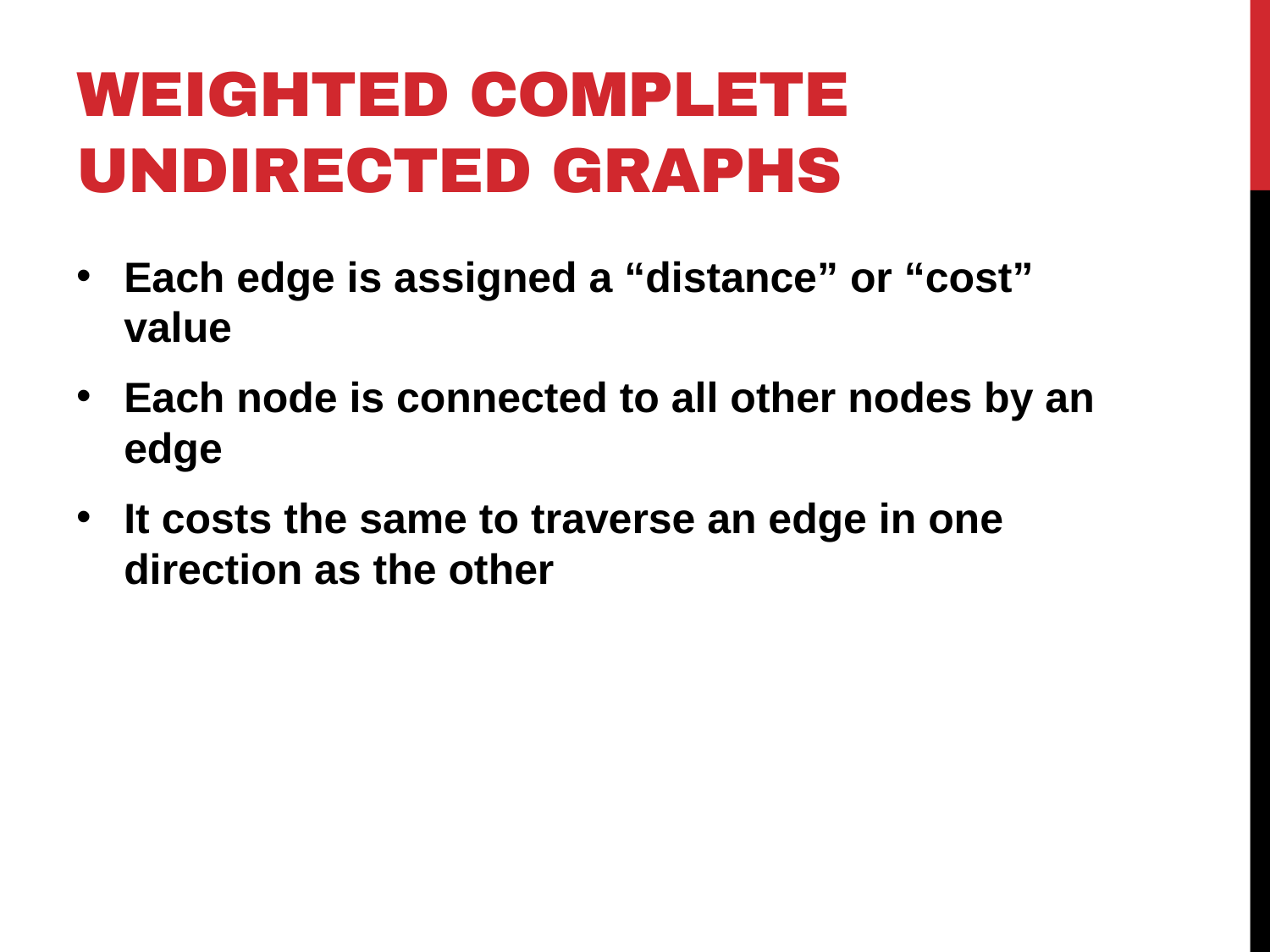

# Weighted Complete Undirected Graphs
Each edge is assigned a “distance” or “cost” value
Each node is connected to all other nodes by an edge
It costs the same to traverse an edge in one direction as the other